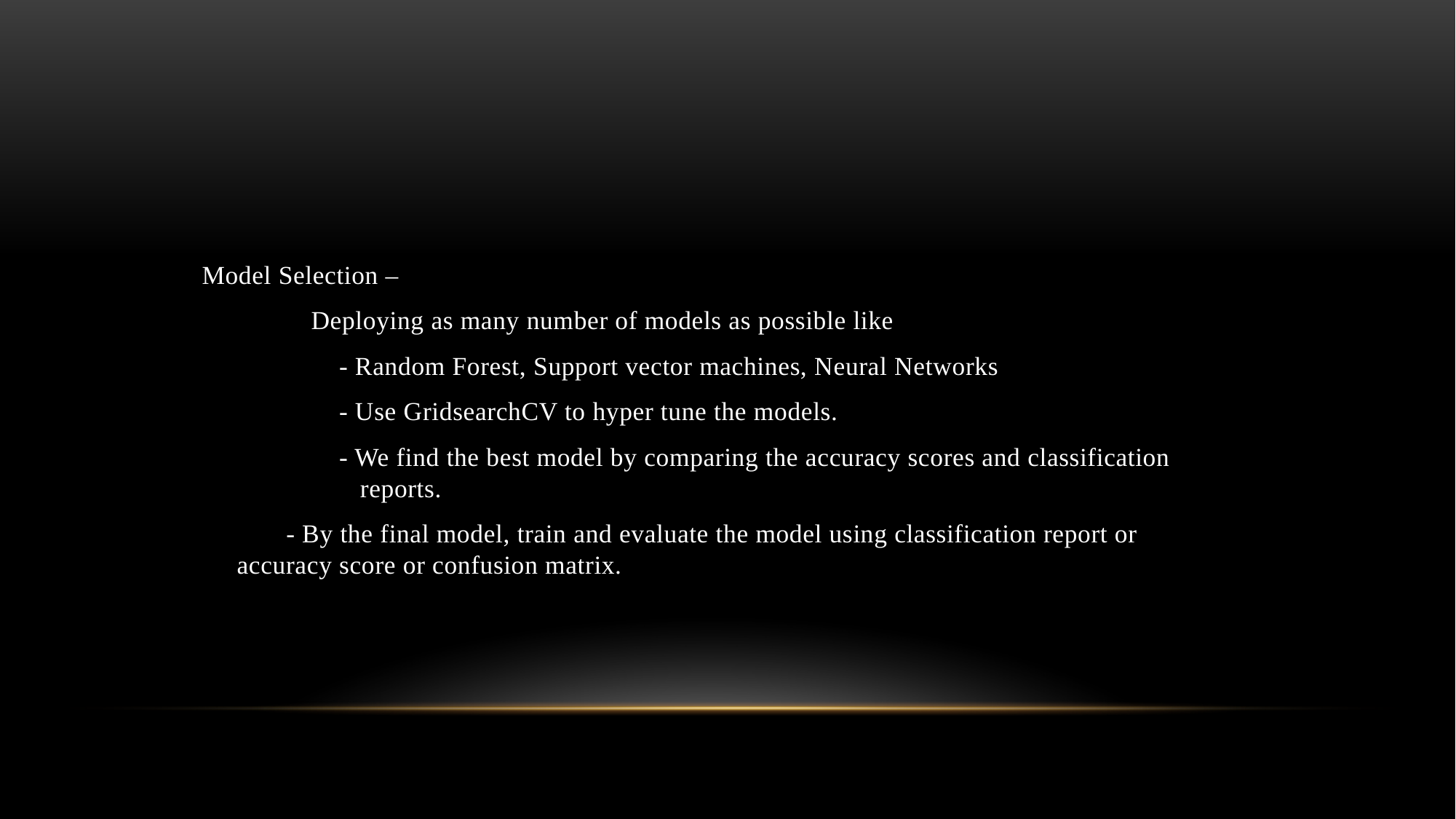

Model Selection –
	Deploying as many number of models as possible like
	    - Random Forest, Support vector machines, Neural Networks
	    - Use GridsearchCV to hyper tune the models.
	    - We find the best model by comparing the accuracy scores and classification   	       reports.
            - By the final model, train and evaluate the model using classification report or 	        accuracy score or confusion matrix.